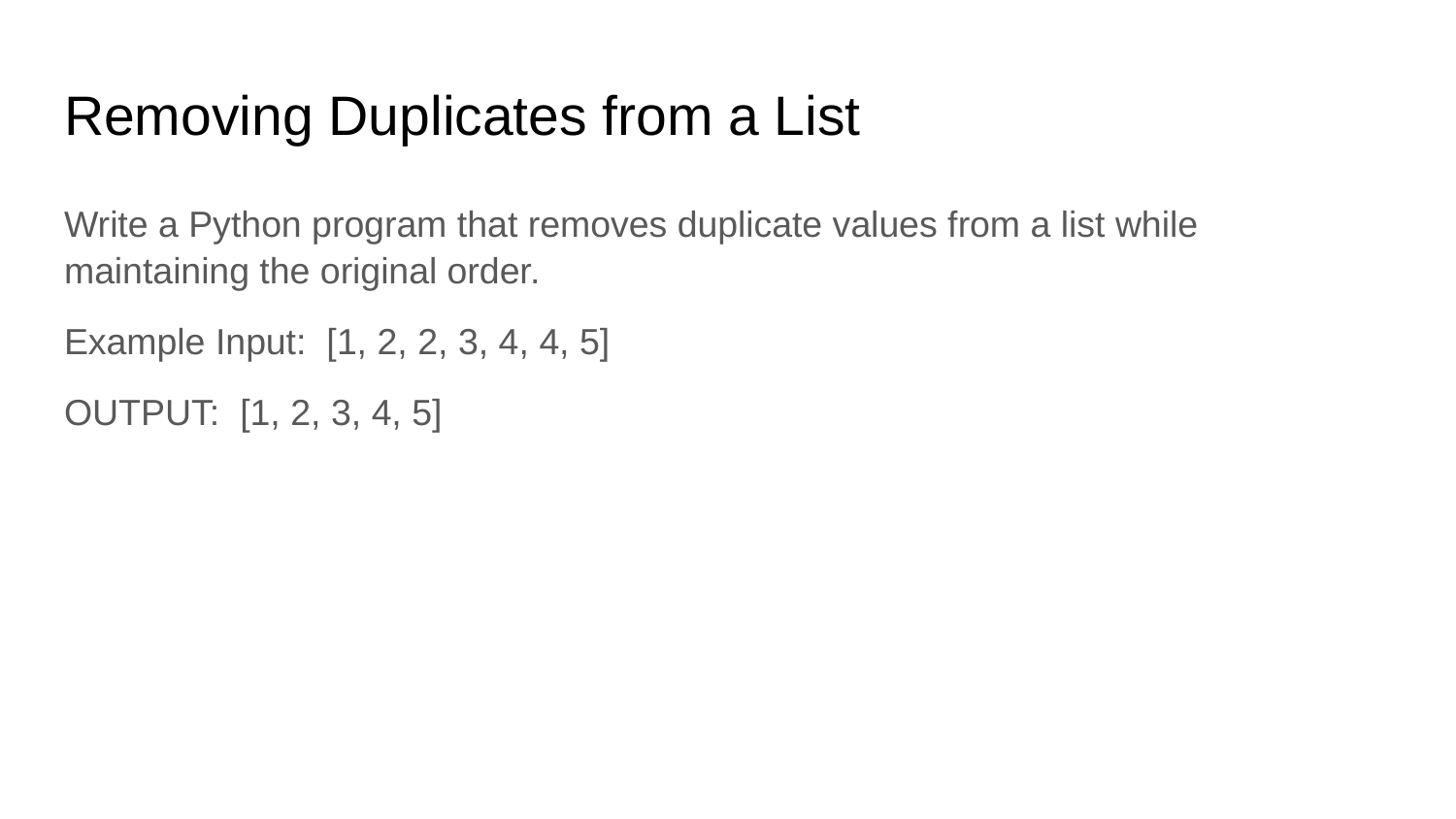

# Removing Duplicates from a List

Write a Python program that removes duplicate values from a list while maintaining the original order.
Example Input:  [1, 2, 2, 3, 4, 4, 5]
OUTPUT:  [1, 2, 3, 4, 5]